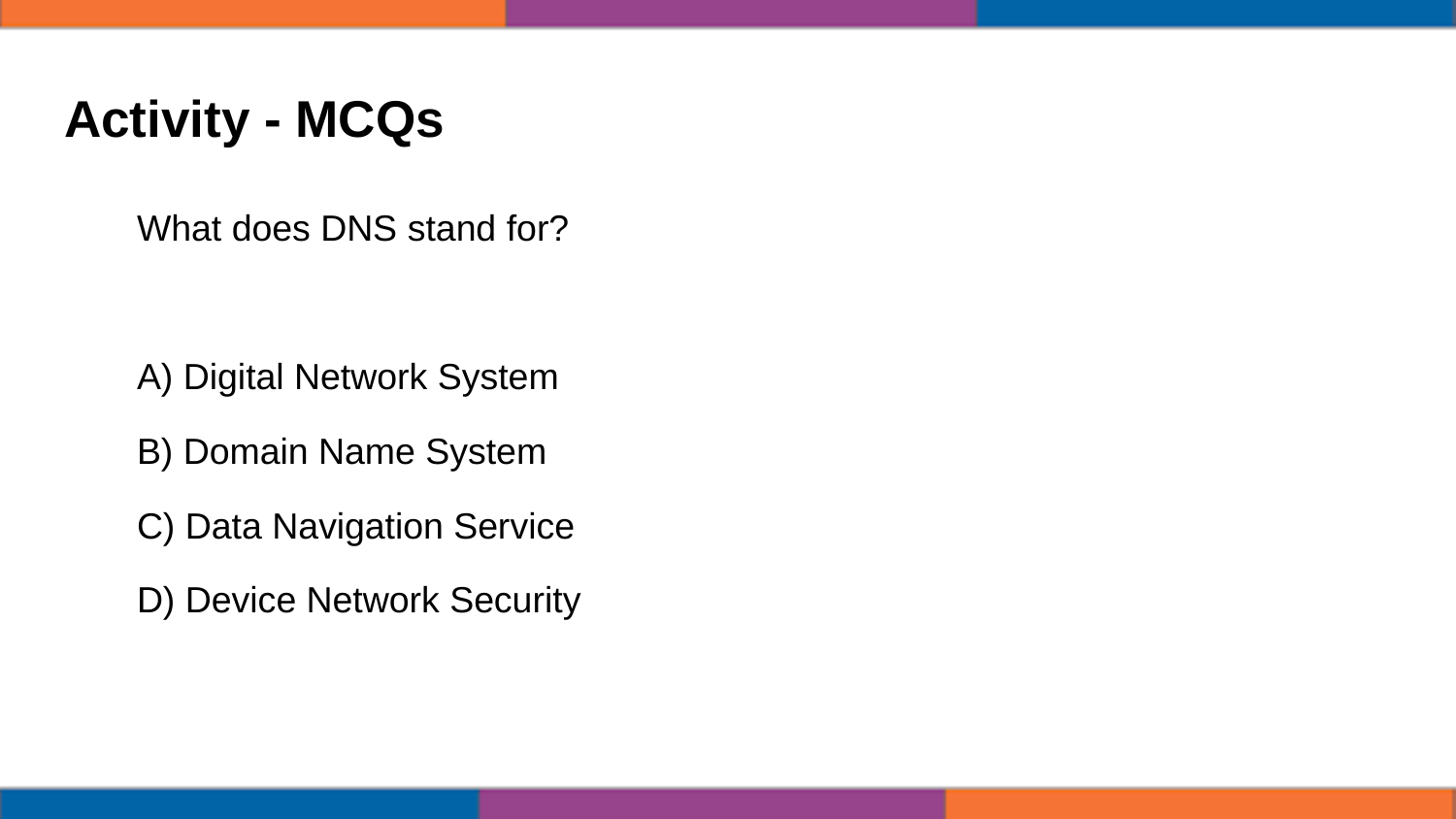

# Activity - MCQs
What does DNS stand for?

A) Digital Network System
B) Domain Name System
C) Data Navigation Service
D) Device Network Security